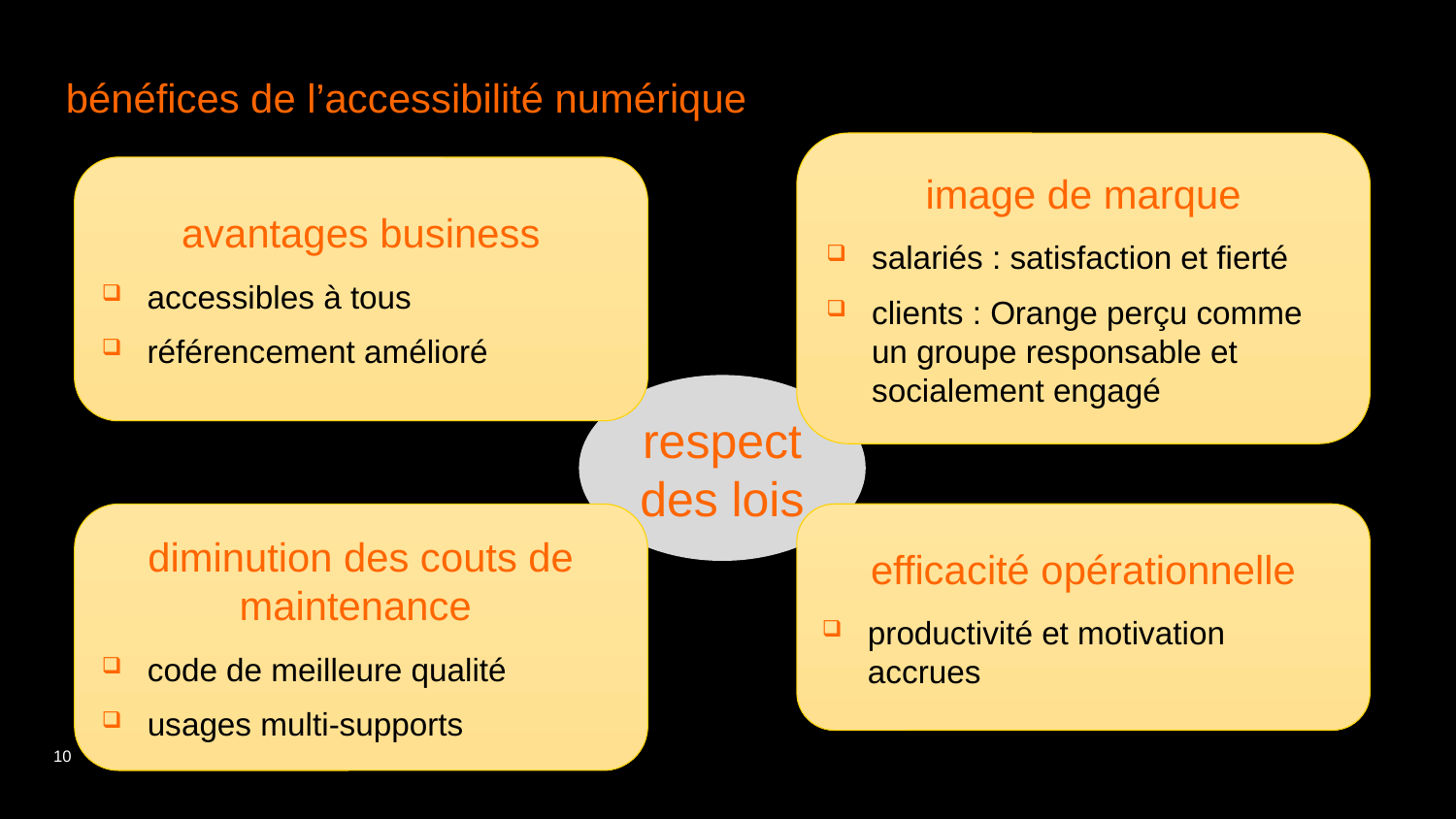

bénéfices de l’accessibilité numérique
image de marque
salariés : satisfaction et fierté
clients : Orange perçu comme un groupe responsable et socialement engagé
avantages business
accessibles à tous
référencement amélioré
respect des lois
diminution des couts de maintenance
code de meilleure qualité
usages multi-supports
efficacité opérationnelle
productivité et motivation accrues